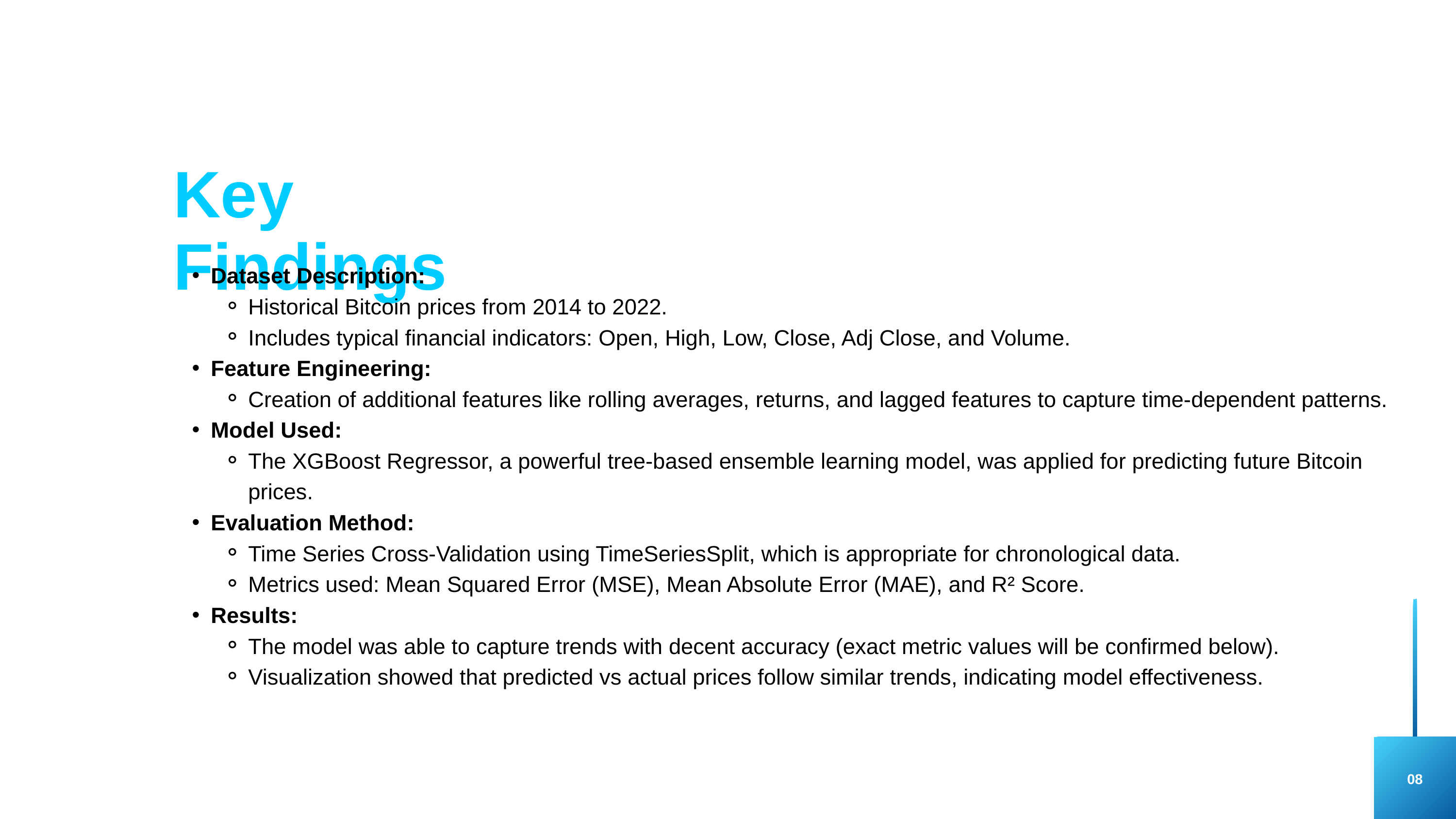

Key Findings
Dataset Description:
Historical Bitcoin prices from 2014 to 2022.
Includes typical financial indicators: Open, High, Low, Close, Adj Close, and Volume.
Feature Engineering:
Creation of additional features like rolling averages, returns, and lagged features to capture time-dependent patterns.
Model Used:
The XGBoost Regressor, a powerful tree-based ensemble learning model, was applied for predicting future Bitcoin prices.
Evaluation Method:
Time Series Cross-Validation using TimeSeriesSplit, which is appropriate for chronological data.
Metrics used: Mean Squared Error (MSE), Mean Absolute Error (MAE), and R² Score.
Results:
The model was able to capture trends with decent accuracy (exact metric values will be confirmed below).
Visualization showed that predicted vs actual prices follow similar trends, indicating model effectiveness.

08